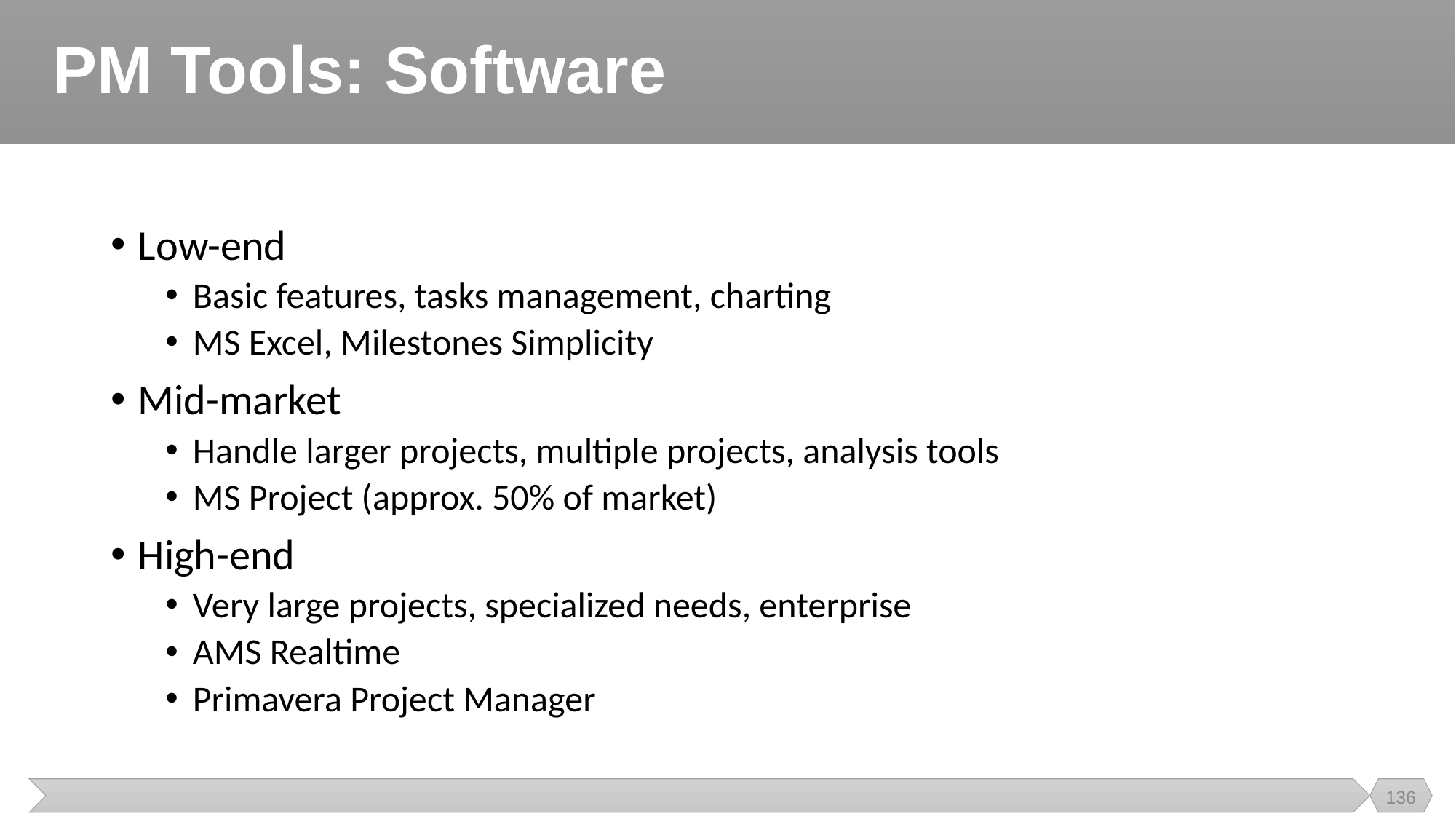

# PM Tools: Software
Low-end
Basic features, tasks management, charting
MS Excel, Milestones Simplicity
Mid-market
Handle larger projects, multiple projects, analysis tools
MS Project (approx. 50% of market)
High-end
Very large projects, specialized needs, enterprise
AMS Realtime
Primavera Project Manager
136